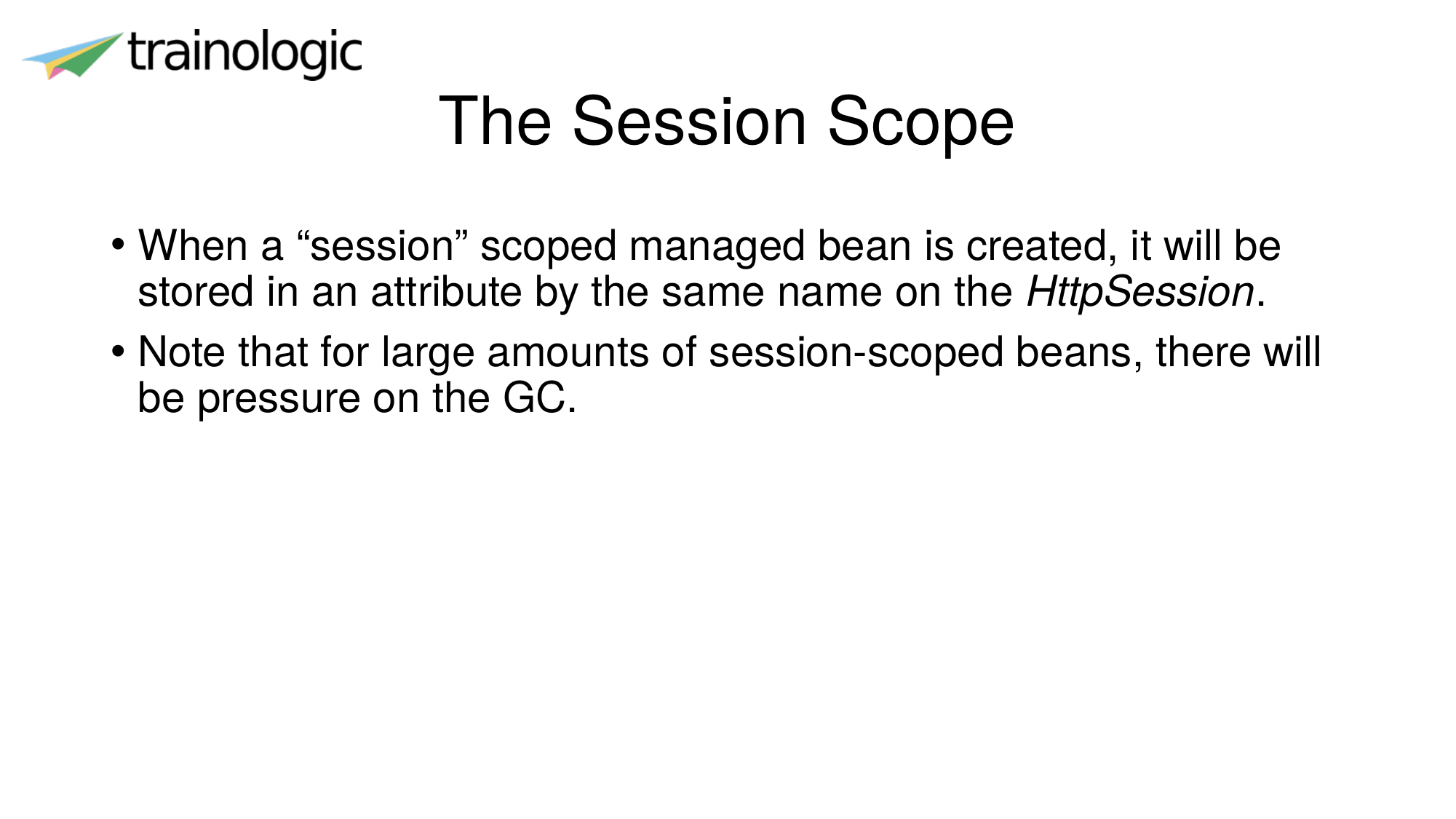

# The Session Scope
When a “session” scoped managed bean is created, it will be stored in an attribute by the same name on the HttpSession.
Note that for large amounts of session-scoped beans, there will be pressure on the GC.